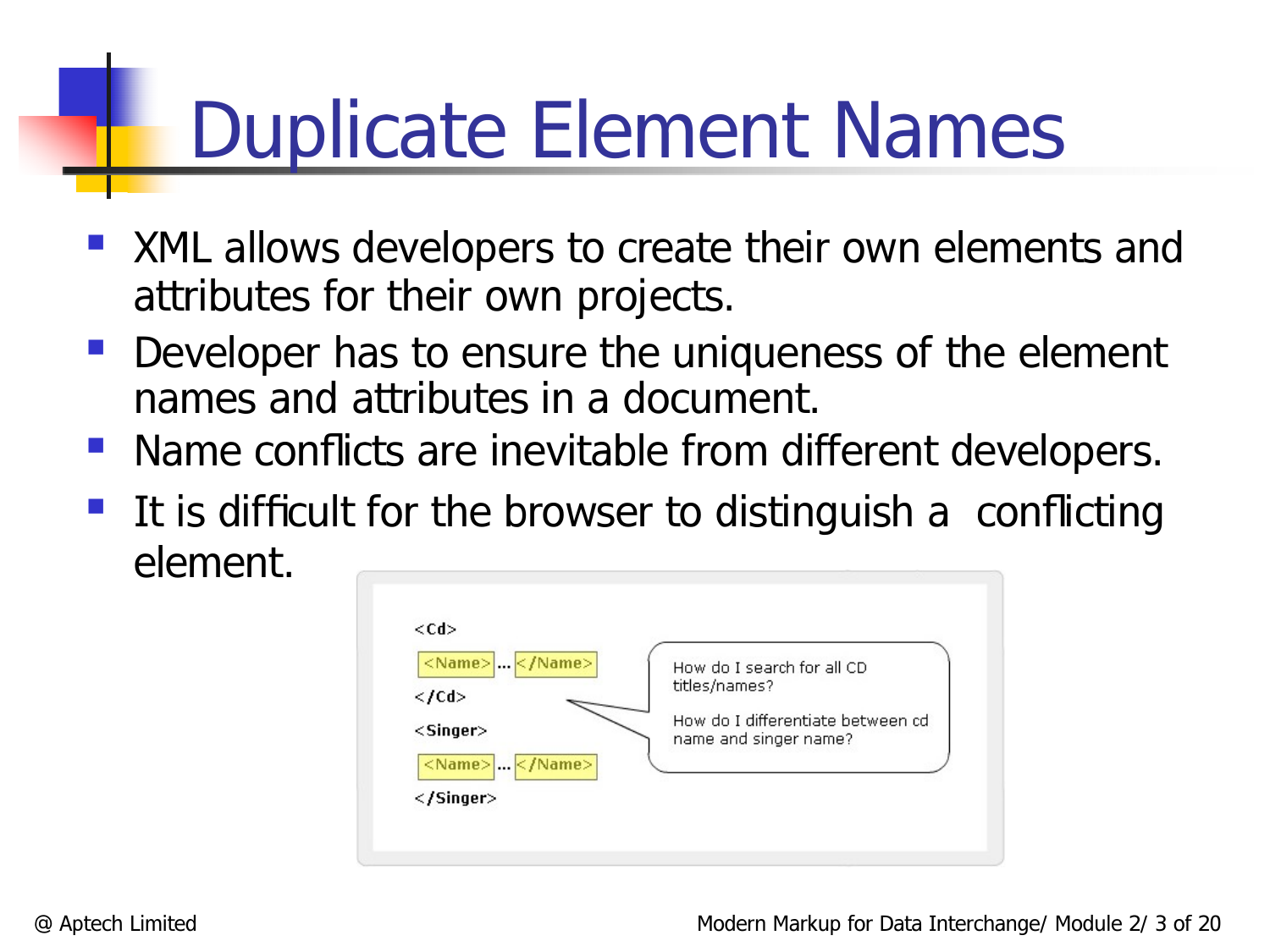

# Duplicate Element Names

XML allows developers to create their own elements and attributes for their own projects.
Developer has to ensure the uniqueness of the element names and attributes in a document.
Name conflicts are inevitable from different developers.
It is difficult for the browser to distinguish a  conflicting element.

@ Aptech Limited
Modern Markup for Data Interchange/ Module 2/ 3 of 20